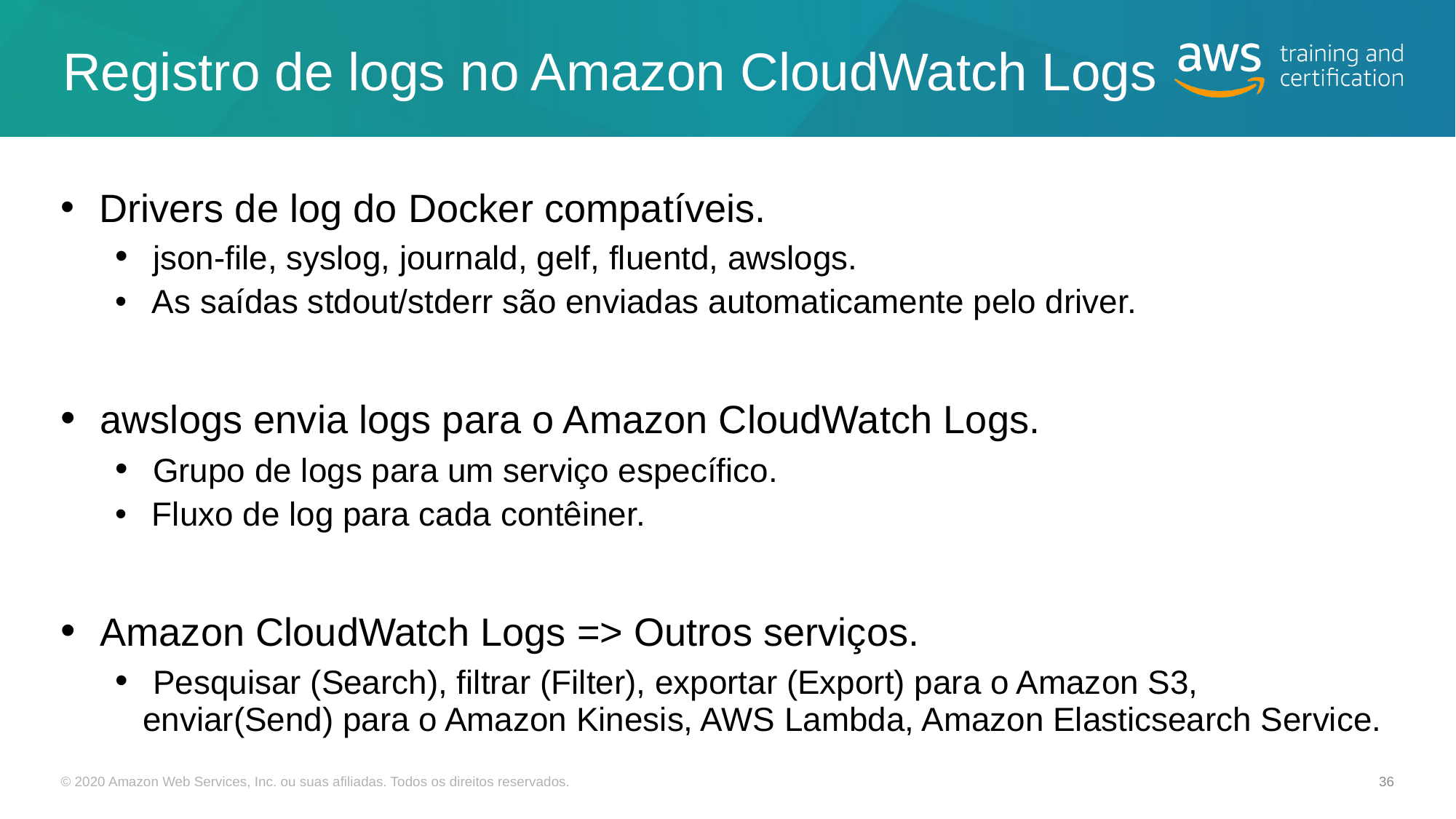

# Registro de logs no Amazon CloudWatch Logs
 Drivers de log do Docker compatíveis.
 json-file, syslog, journald, gelf, fluentd, awslogs.
 As saídas stdout/stderr são enviadas automaticamente pelo driver.

 awslogs envia logs para o Amazon CloudWatch Logs.
 Grupo de logs para um serviço específico.
 Fluxo de log para cada contêiner.

 Amazon CloudWatch Logs => Outros serviços.
 Pesquisar (Search), filtrar (Filter), exportar (Export) para o Amazon S3, enviar(Send) para o Amazon Kinesis, AWS Lambda, Amazon Elasticsearch Service.

© 2020 Amazon Web Services, Inc. ou suas afiliadas. Todos os direitos reservados.
36